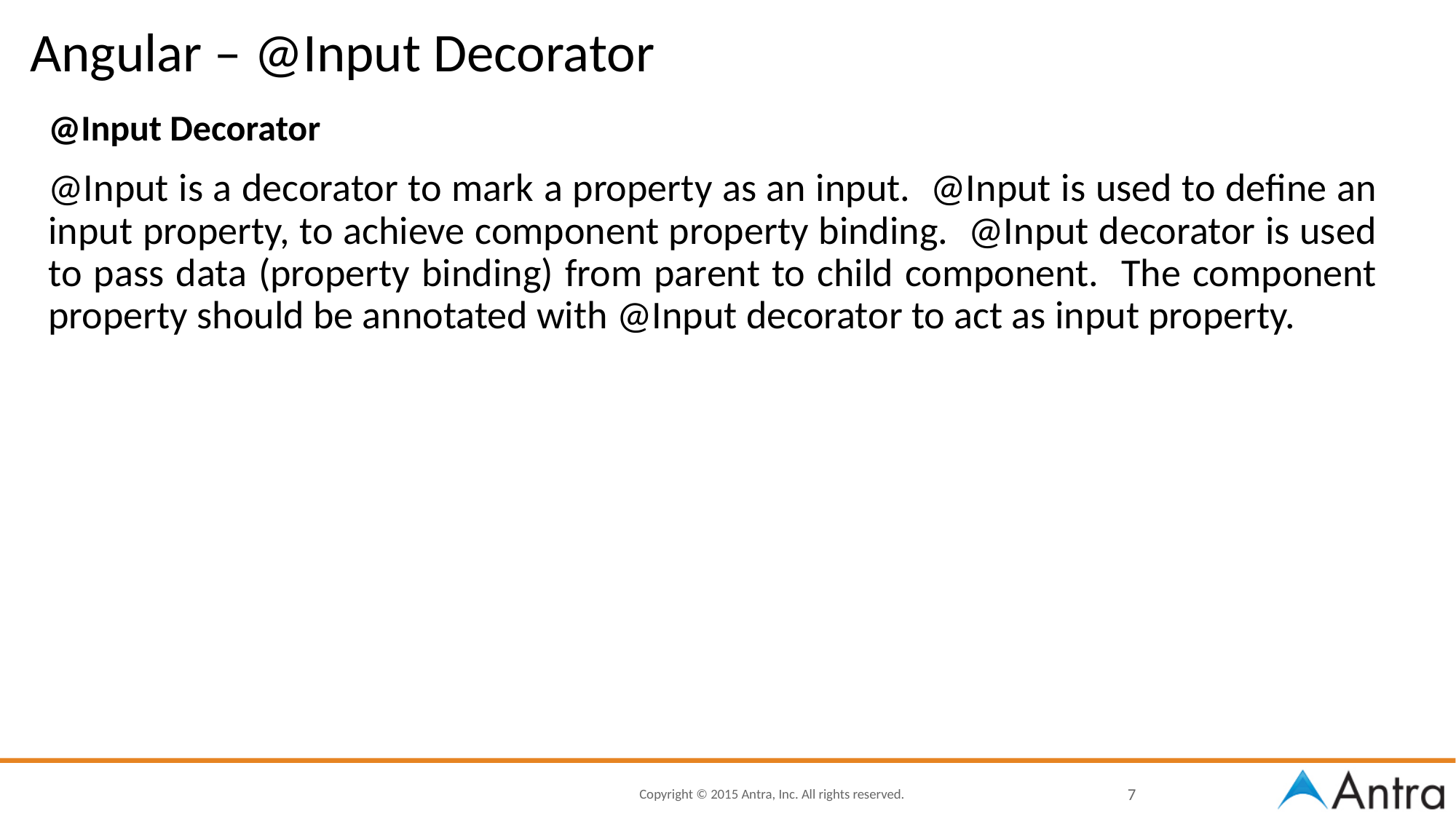

# Angular – @Input Decorator
@Input Decorator
@Input is a decorator to mark a property as an input.  @Input is used to define an input property, to achieve component property binding.  @Input decorator is used to pass data (property binding) from parent to child component.  The component property should be annotated with @Input decorator to act as input property.
7